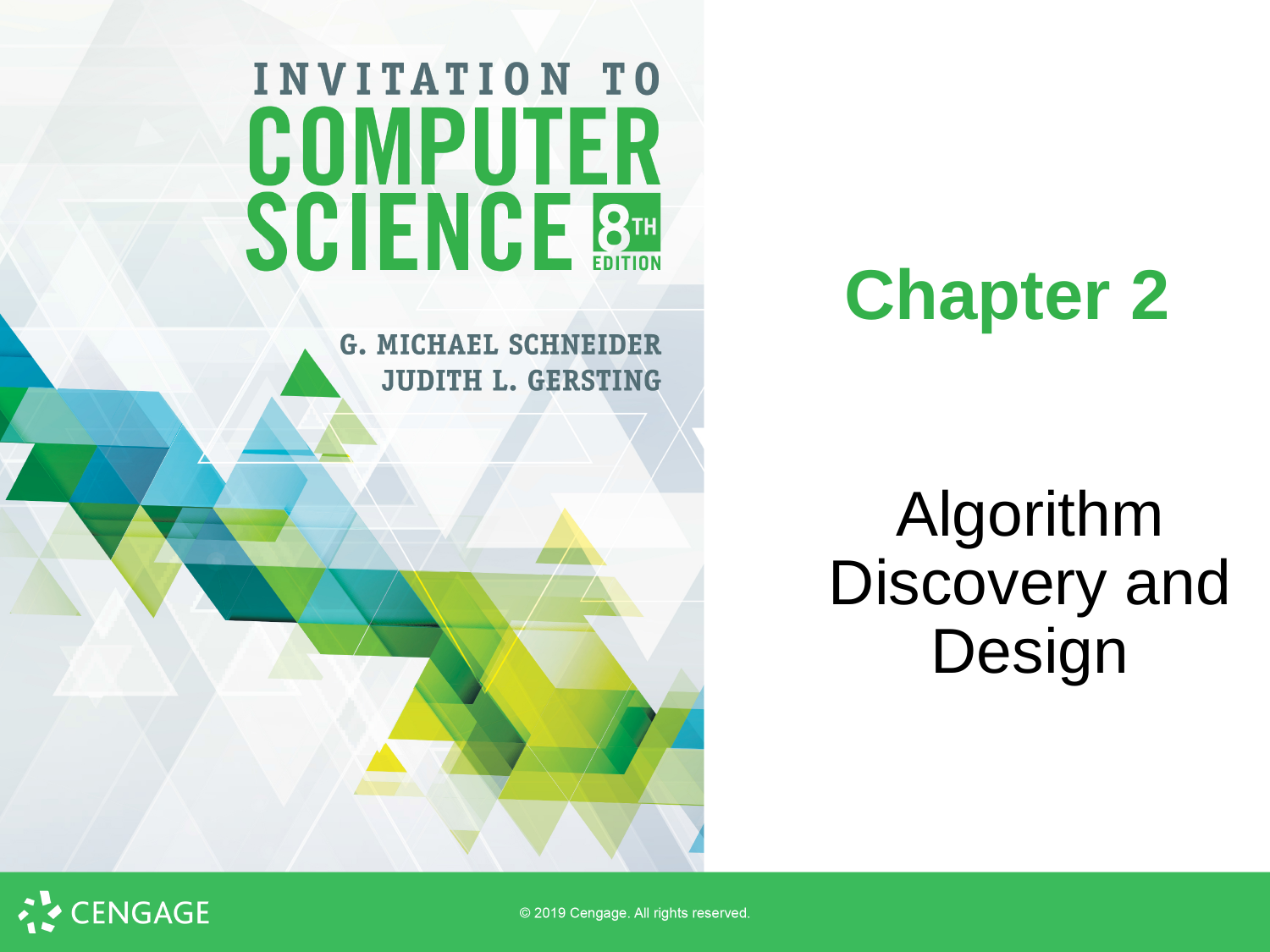

# Chapter 2
Algorithm Discovery and Design